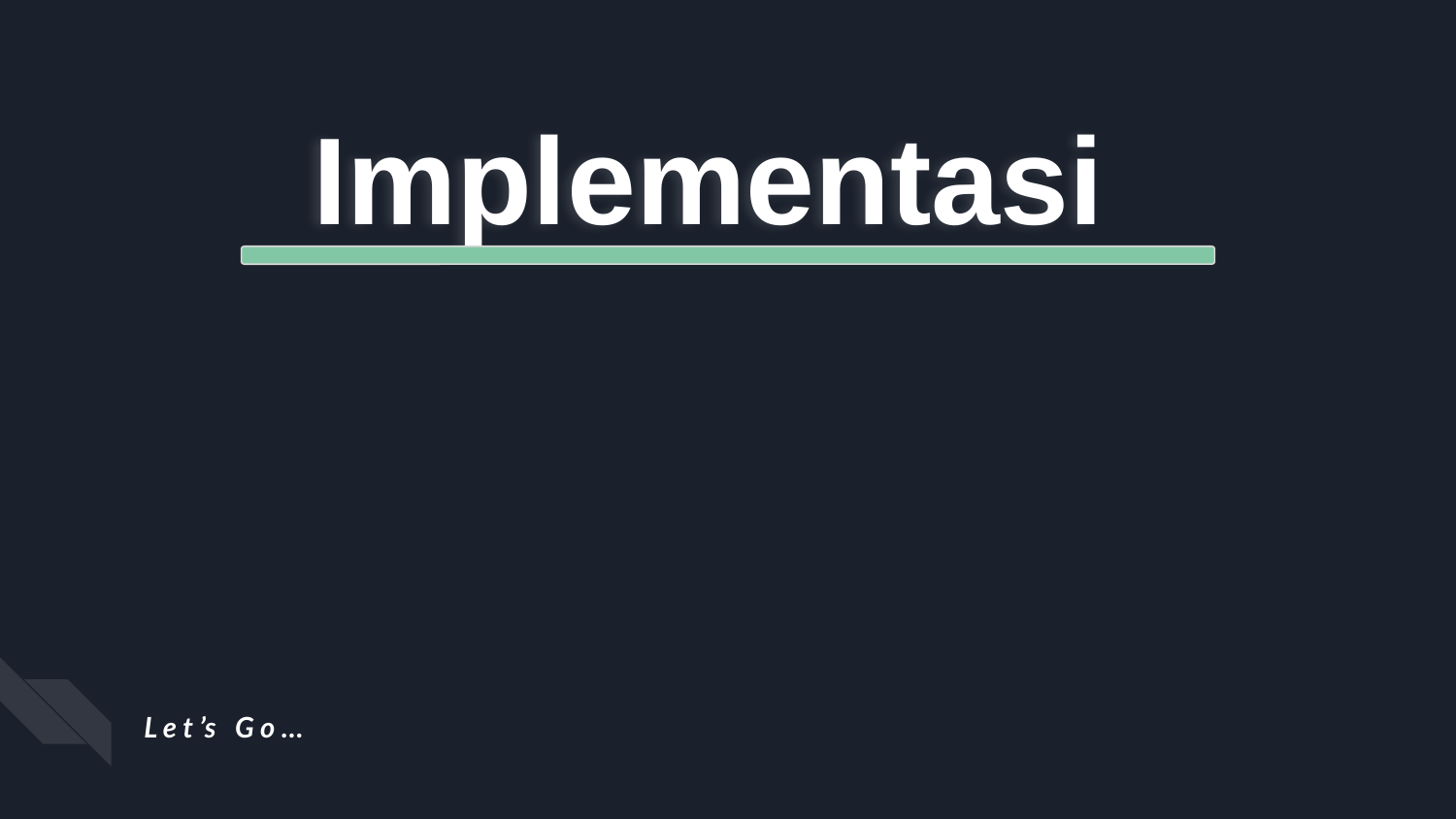

Implementasi

L e t ’s   G o …